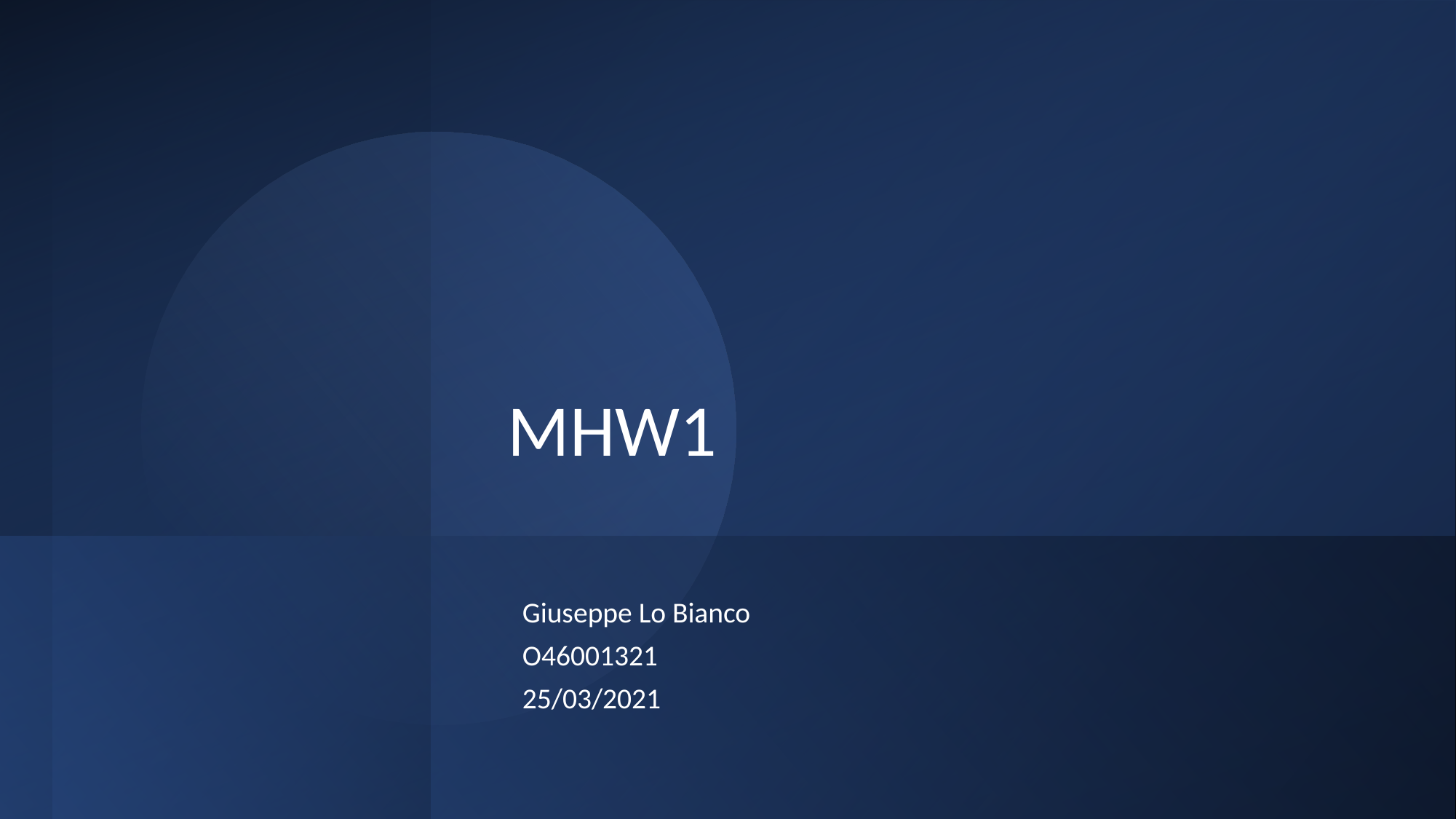

# MHW1

Giuseppe Lo Bianco
O46001321
25/03/2021